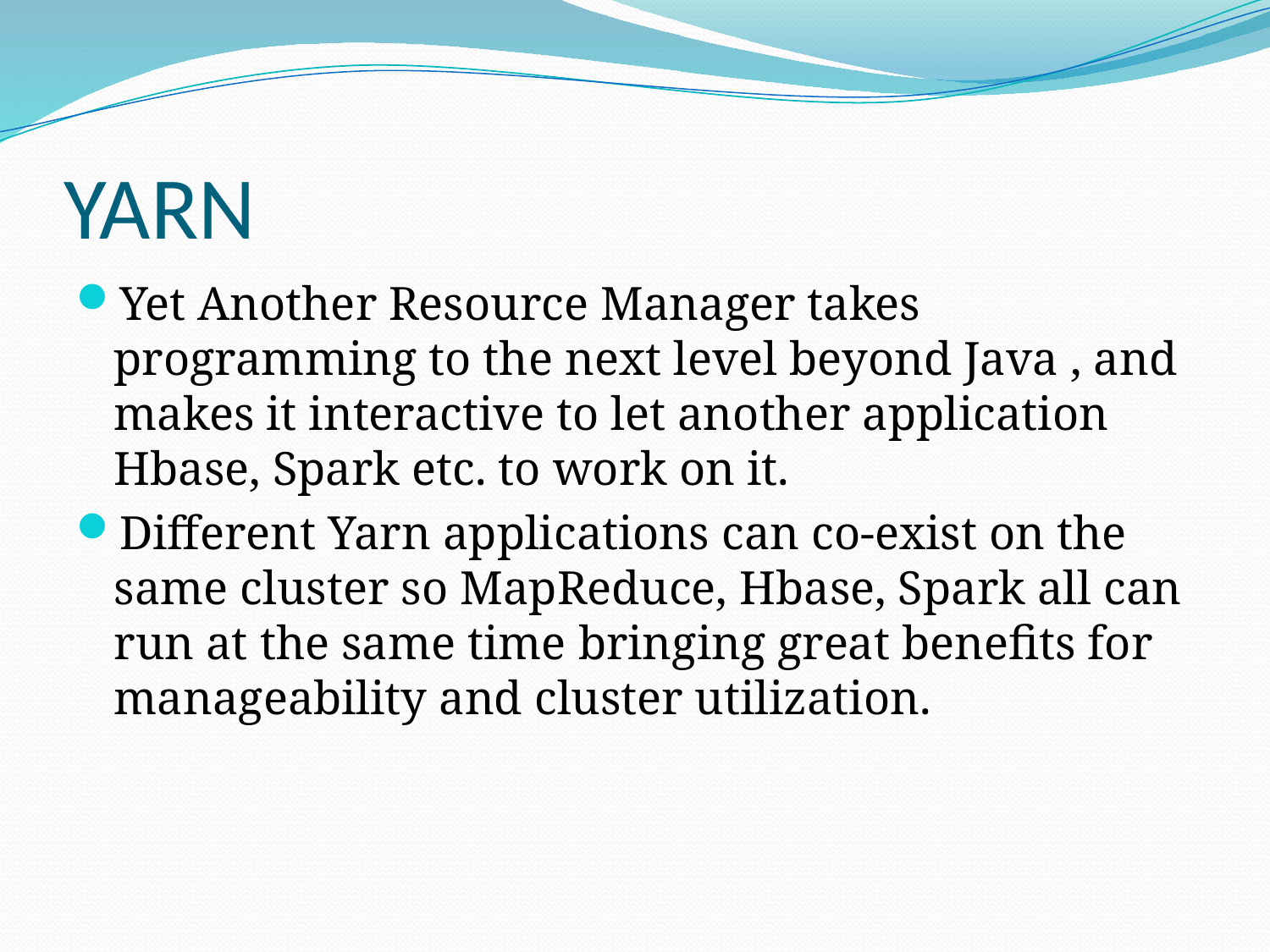

# YARN
Yet Another Resource Manager takes programming to the next level beyond Java , and makes it interactive to let another application Hbase, Spark etc. to work on it.
Different Yarn applications can co-exist on the same cluster so MapReduce, Hbase, Spark all can run at the same time bringing great benefits for manageability and cluster utilization.